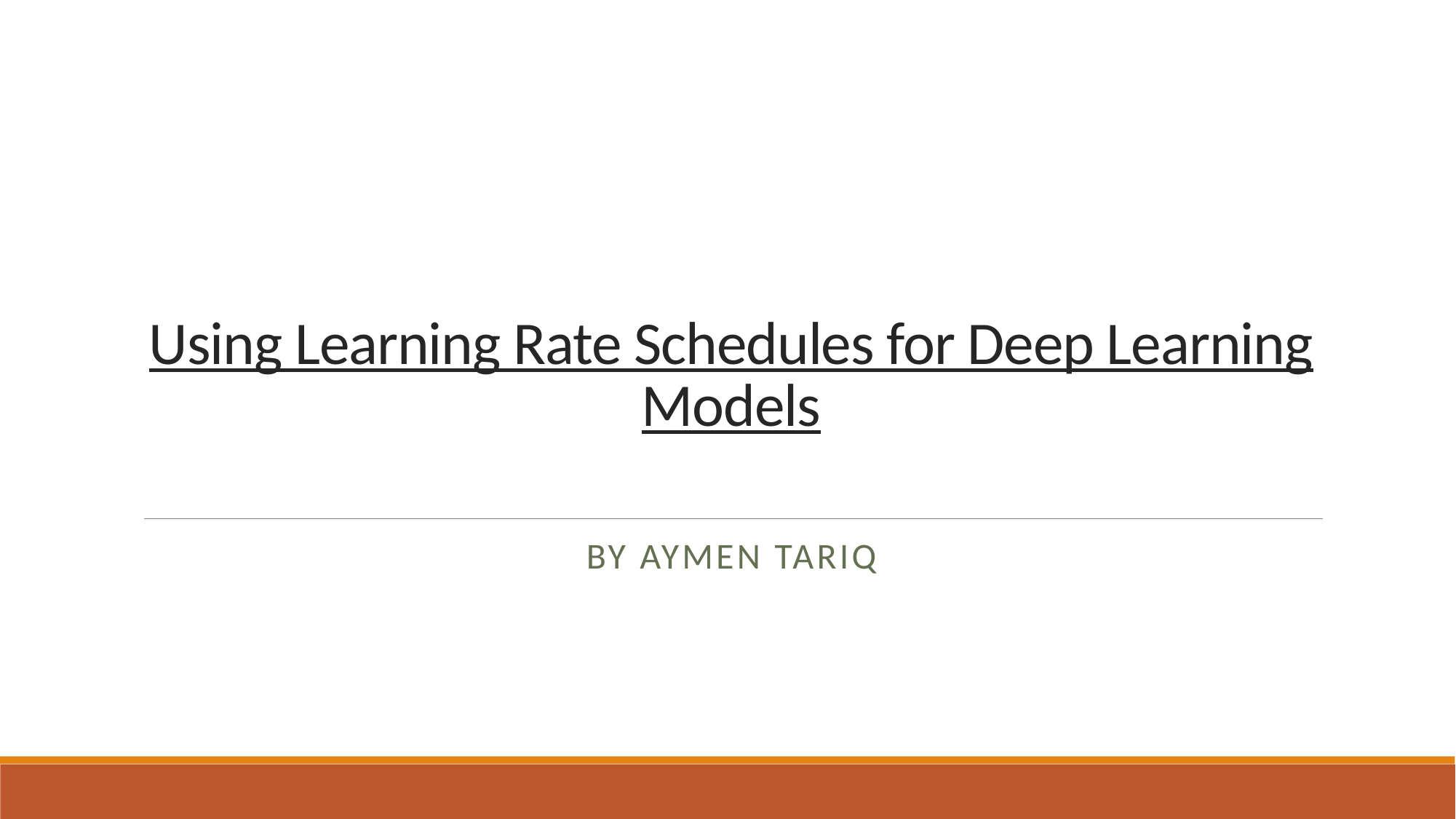

# Using Learning Rate Schedules for Deep Learning Models
By Aymen Tariq